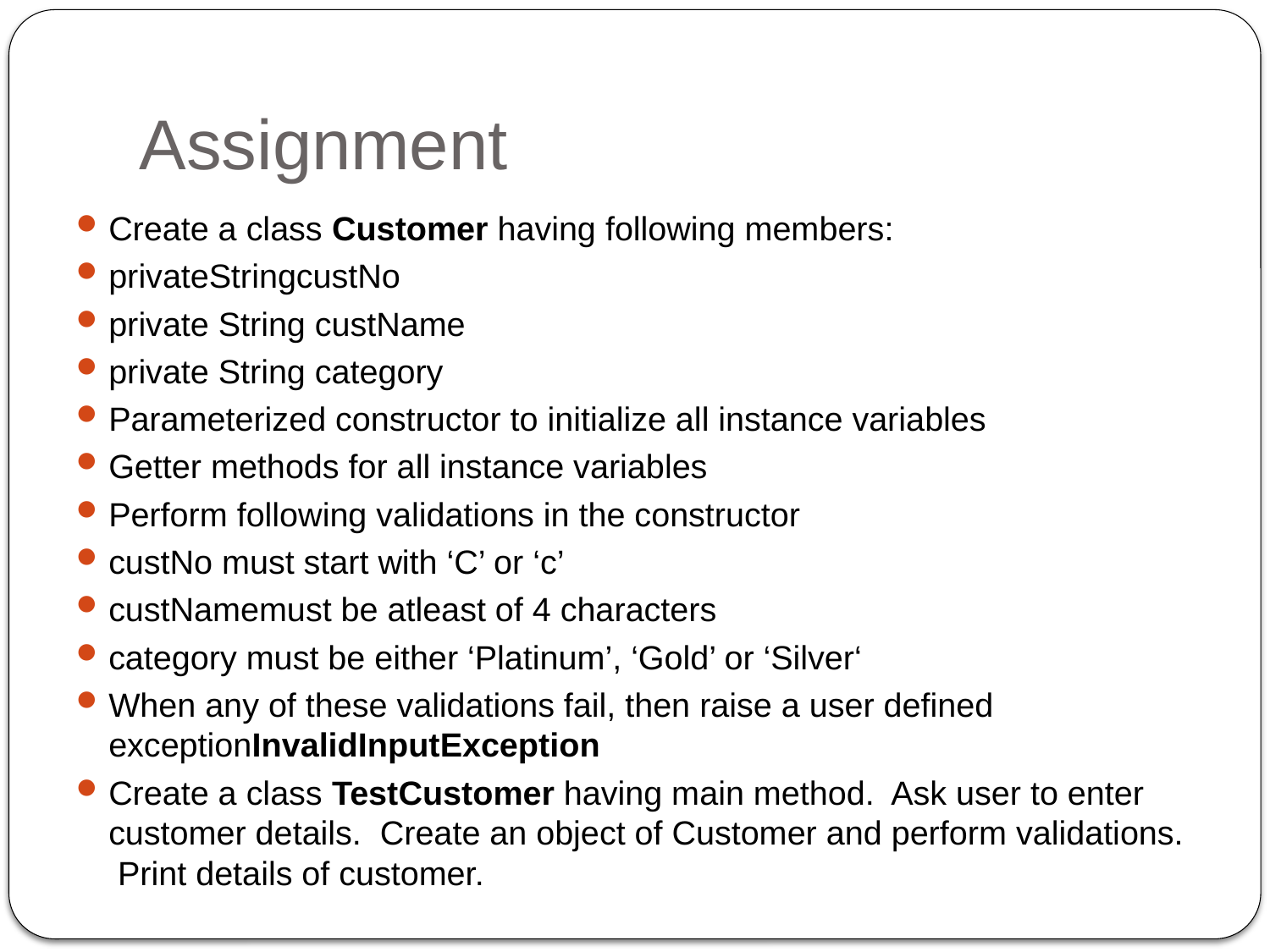

# Assignment
Create a class Customer having following members:
privateStringcustNo
private String custName
private String category
Parameterized constructor to initialize all instance variables
Getter methods for all instance variables
Perform following validations in the constructor
custNo must start with ‘C’ or ‘c’
custNamemust be atleast of 4 characters
category must be either ‘Platinum’, ‘Gold’ or ‘Silver‘
When any of these validations fail, then raise a user defined exceptionInvalidInputException
Create a class TestCustomer having main method.  Ask user to enter customer details.  Create an object of Customer and perform validations.  Print details of customer.